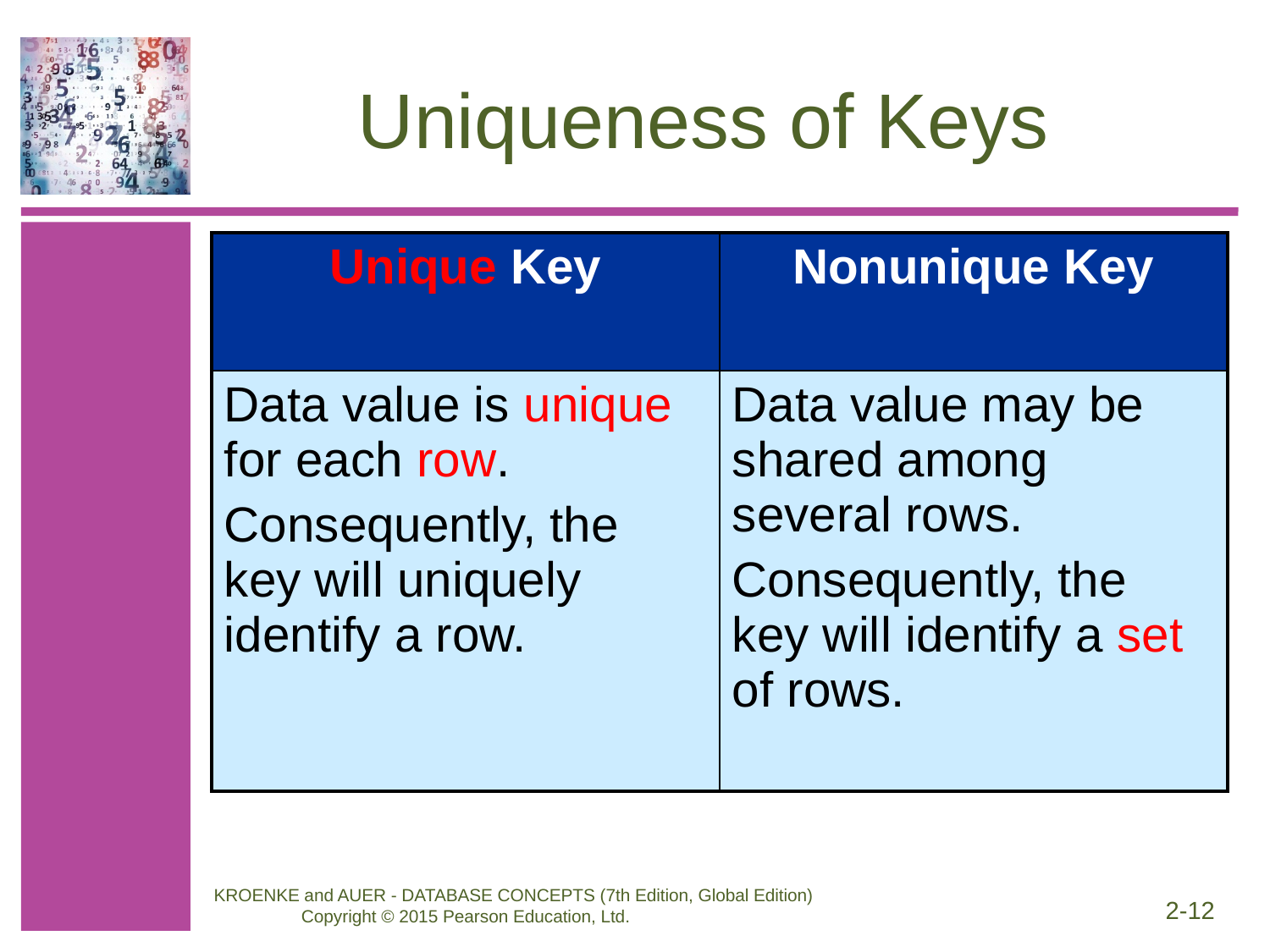

# Uniqueness of Keys
| Unique Key | Nonunique Key |
| --- | --- |
| Data value is unique for each row. Consequently, the key will uniquely identify a row. | Data value may be shared among several rows. Consequently, the key will identify a set of rows. |
KROENKE and AUER - DATABASE CONCEPTS (7th Edition, Global Edition)                                      Copyright © 2015 Pearson Education, Ltd.
2-12